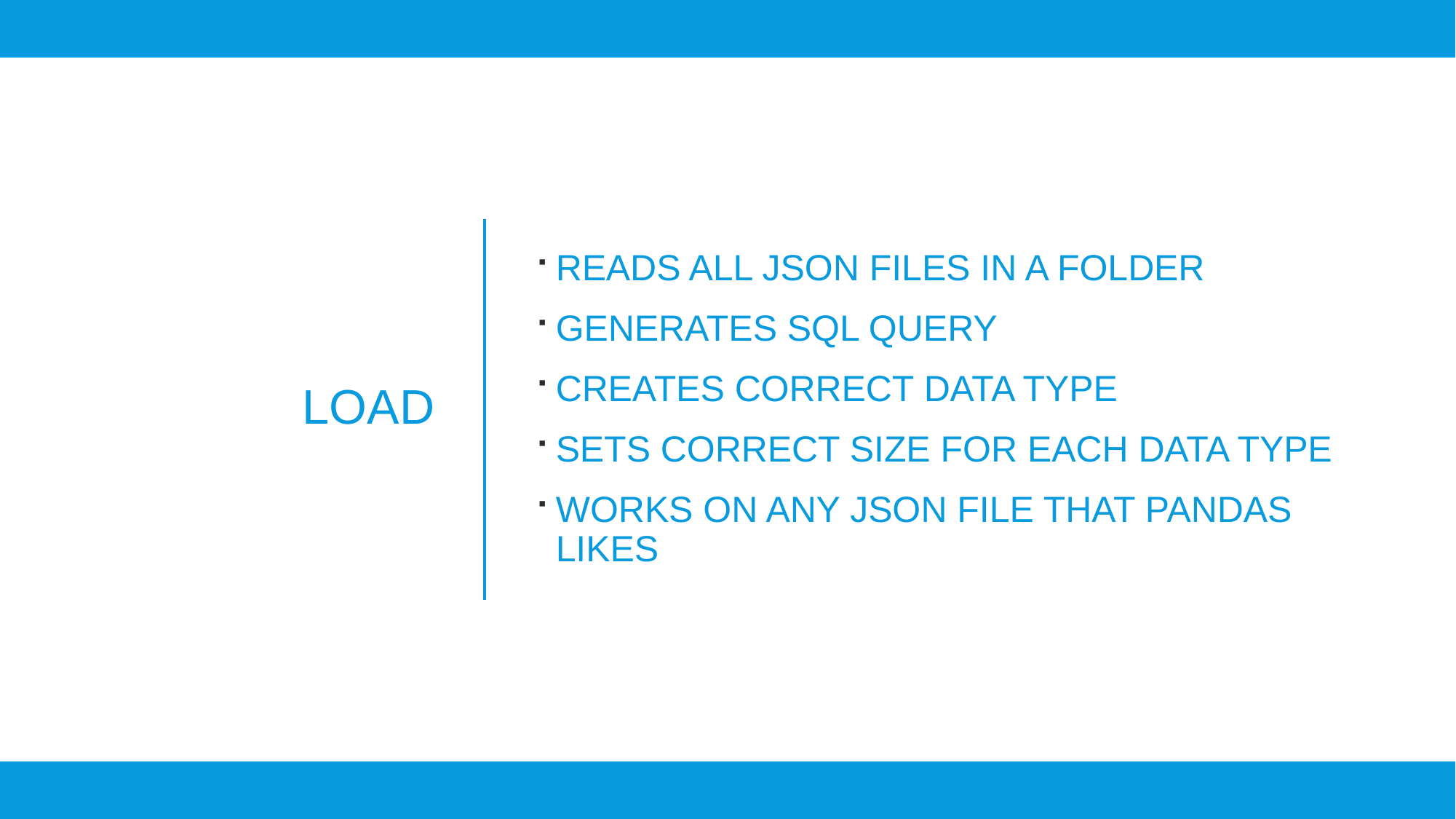

READS ALL JSON FILES IN A FOLDER
GENERATES SQL QUERY
CREATES CORRECT DATA TYPE
SETS CORRECT SIZE FOR EACH DATA TYPE
WORKS ON ANY JSON FILE THAT PANDAS LIKES
# LOAD